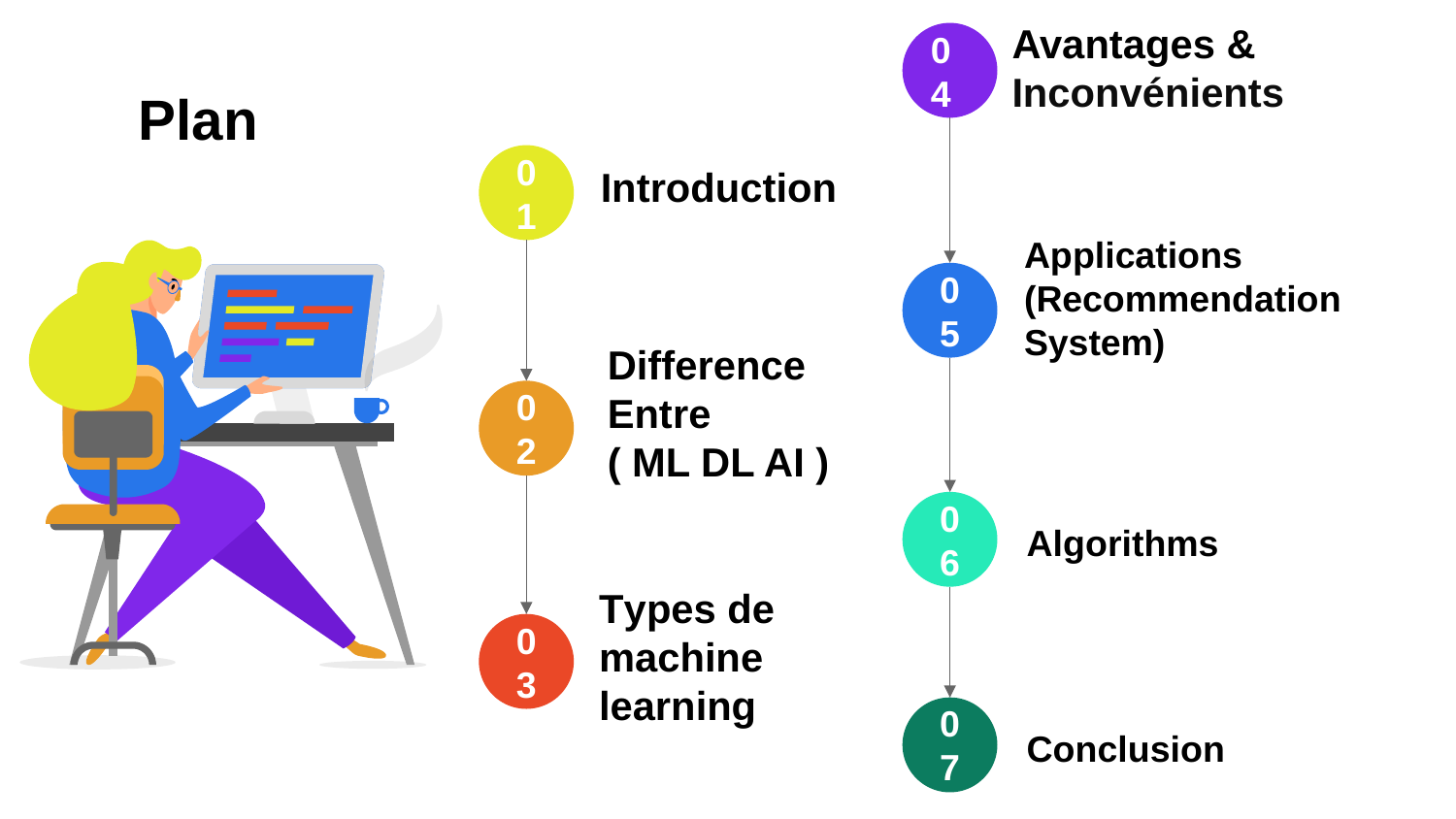

04
Avantages & Inconvénients
# Plan
01
Introduction

05
Applications
(Recommendation System)
02
Difference Entre
( ML DL AI )
06
Algorithms
03
Types de machine learning
07
Conclusion